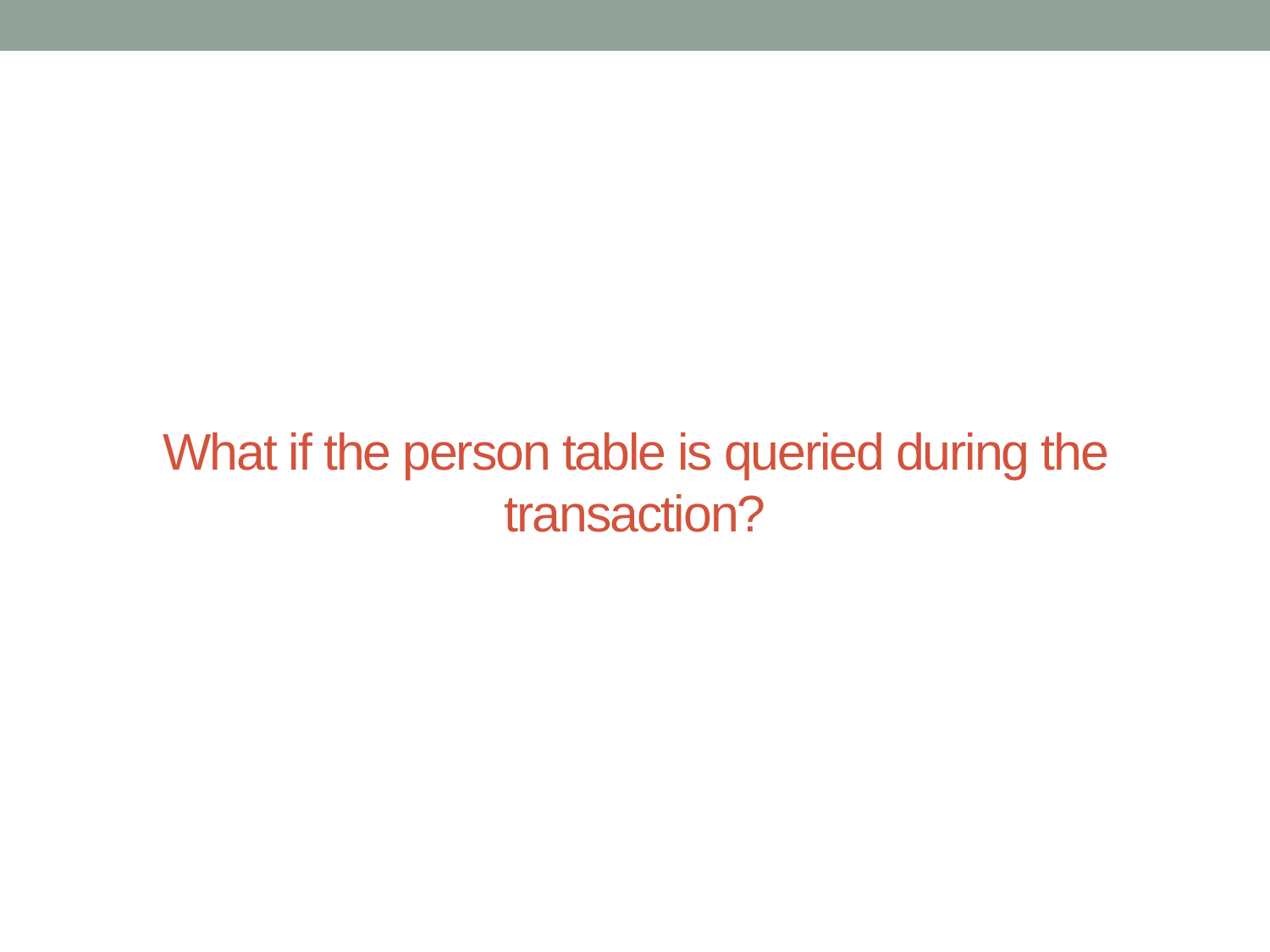

# What if the person table is queried during the transaction?